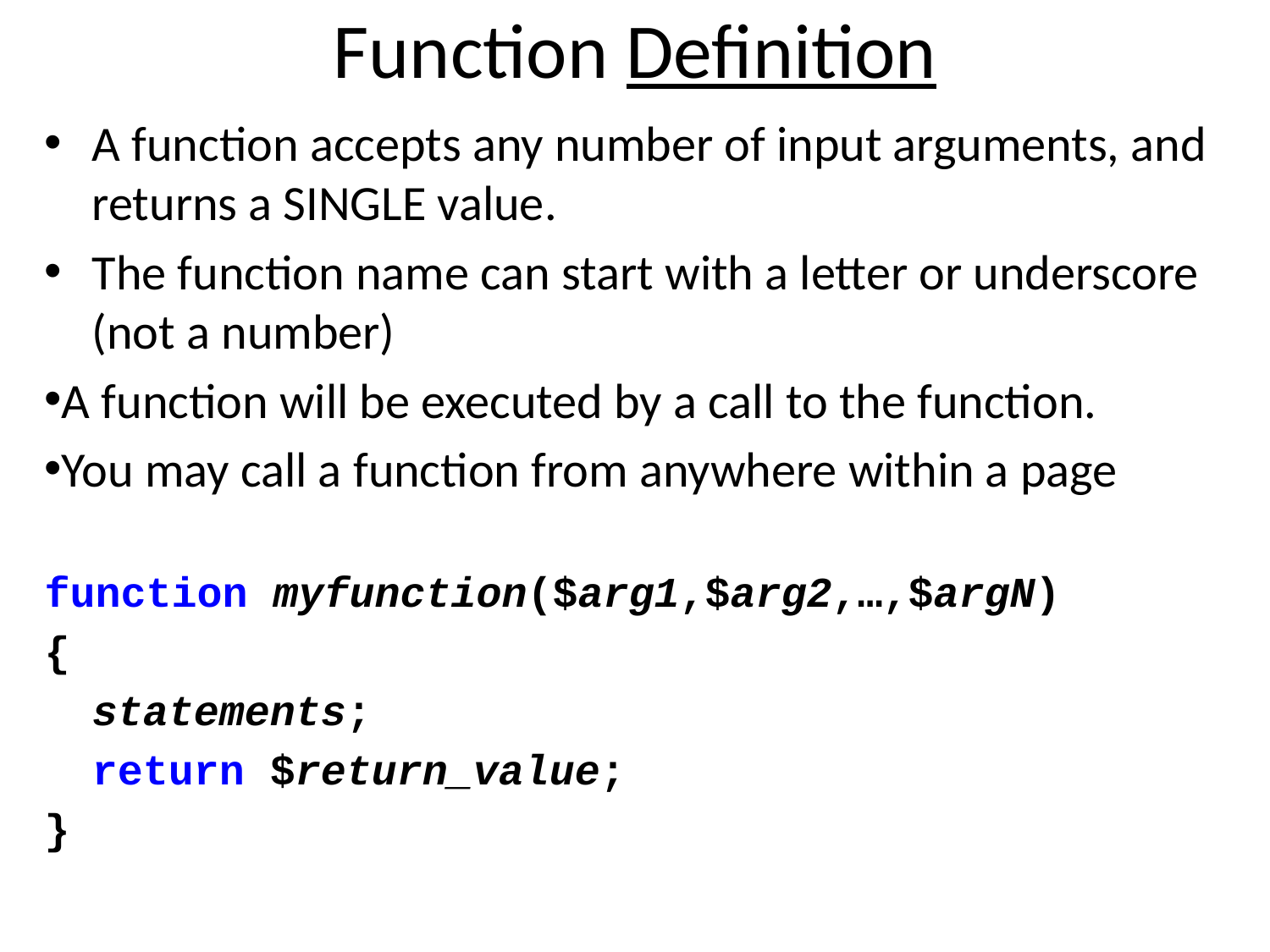

# Function Definition
A function accepts any number of input arguments, and returns a SINGLE value.
The function name can start with a letter or underscore (not a number)
A function will be executed by a call to the function.
You may call a function from anywhere within a page

function myfunction($arg1,$arg2,…,$argN)
{
	statements;
	return $return_value;
}